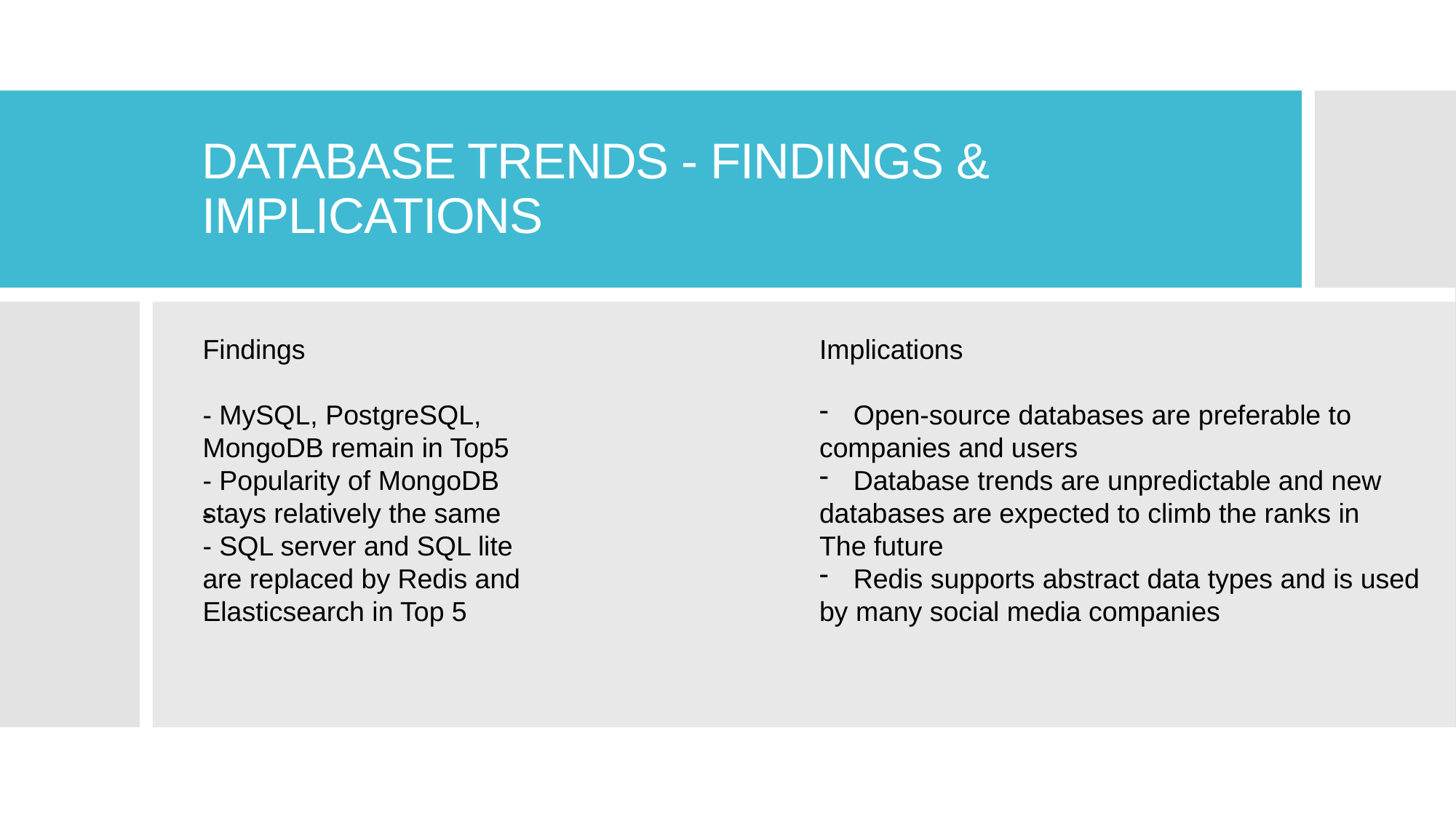

# DATABASE TRENDS - FINDINGS & IMPLICATIONS

-
Findings

- MySQL, PostgreSQL, MongoDB remain in Top5
- Popularity of MongoDB stays relatively the same
- SQL server and SQL lite are replaced by Redis and Elasticsearch in Top 5

Implications

Open-source databases are preferable to
companies and users
Database trends are unpredictable and new
databases are expected to climb the ranks in
The future
Redis supports abstract data types and is used
by many social media companies